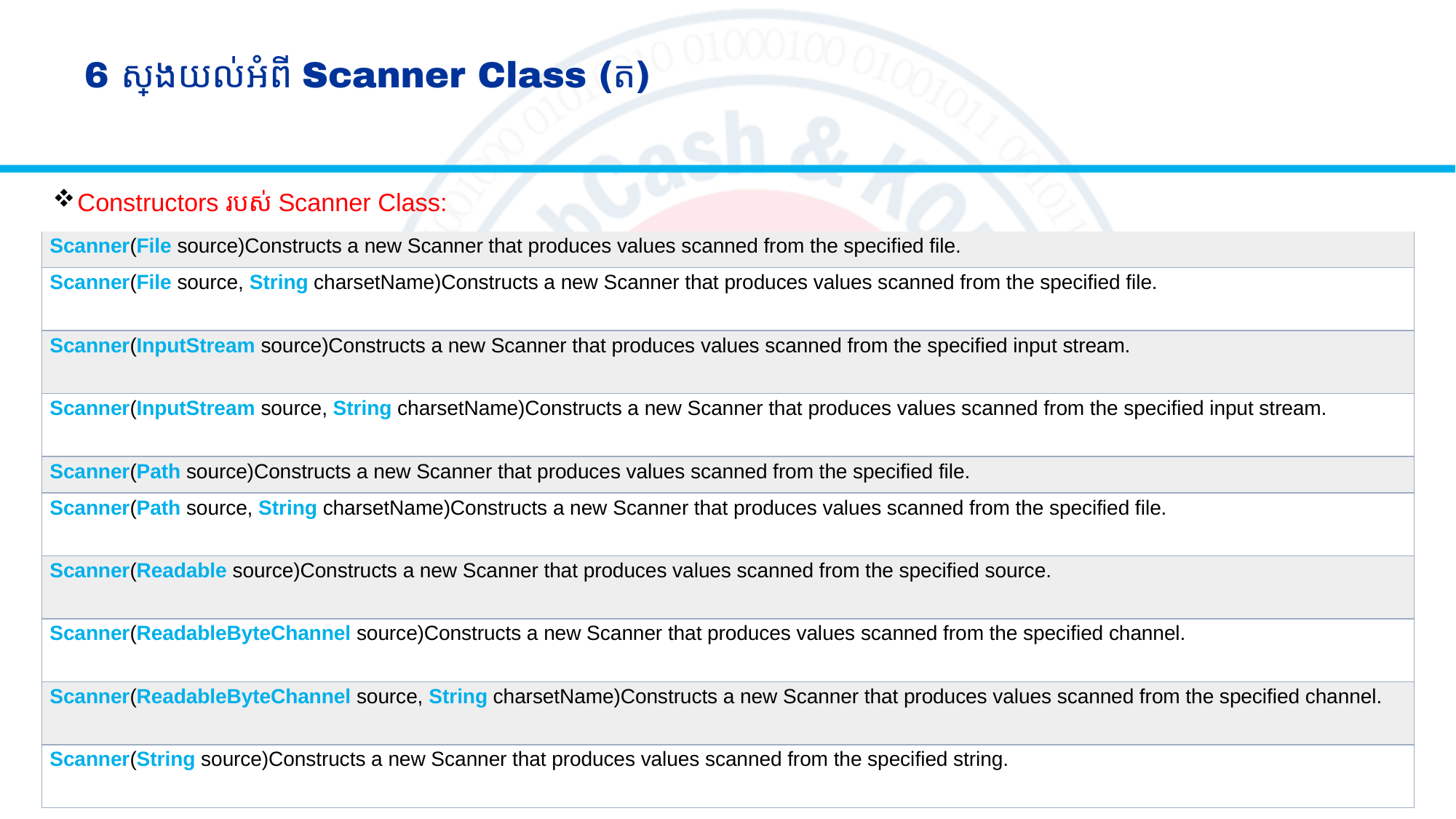

# 6 ស្វែងយល់អំពី Scanner Class (ត)
Constructors របស់​ Scanner Class:

| Scanner(File source)Constructs a new Scanner that produces values scanned from the specified file. |
| --- |
| Scanner(File source, String charsetName)Constructs a new Scanner that produces values scanned from the specified file. |
| Scanner(InputStream source)Constructs a new Scanner that produces values scanned from the specified input stream. |
| Scanner(InputStream source, String charsetName)Constructs a new Scanner that produces values scanned from the specified input stream. |
| Scanner(Path source)Constructs a new Scanner that produces values scanned from the specified file. |
| Scanner(Path source, String charsetName)Constructs a new Scanner that produces values scanned from the specified file. |
| Scanner(Readable source)Constructs a new Scanner that produces values scanned from the specified source. |
| Scanner(ReadableByteChannel source)Constructs a new Scanner that produces values scanned from the specified channel. |
| Scanner(ReadableByteChannel source, String charsetName)Constructs a new Scanner that produces values scanned from the specified channel. |
| Scanner(String source)Constructs a new Scanner that produces values scanned from the specified string. |
27